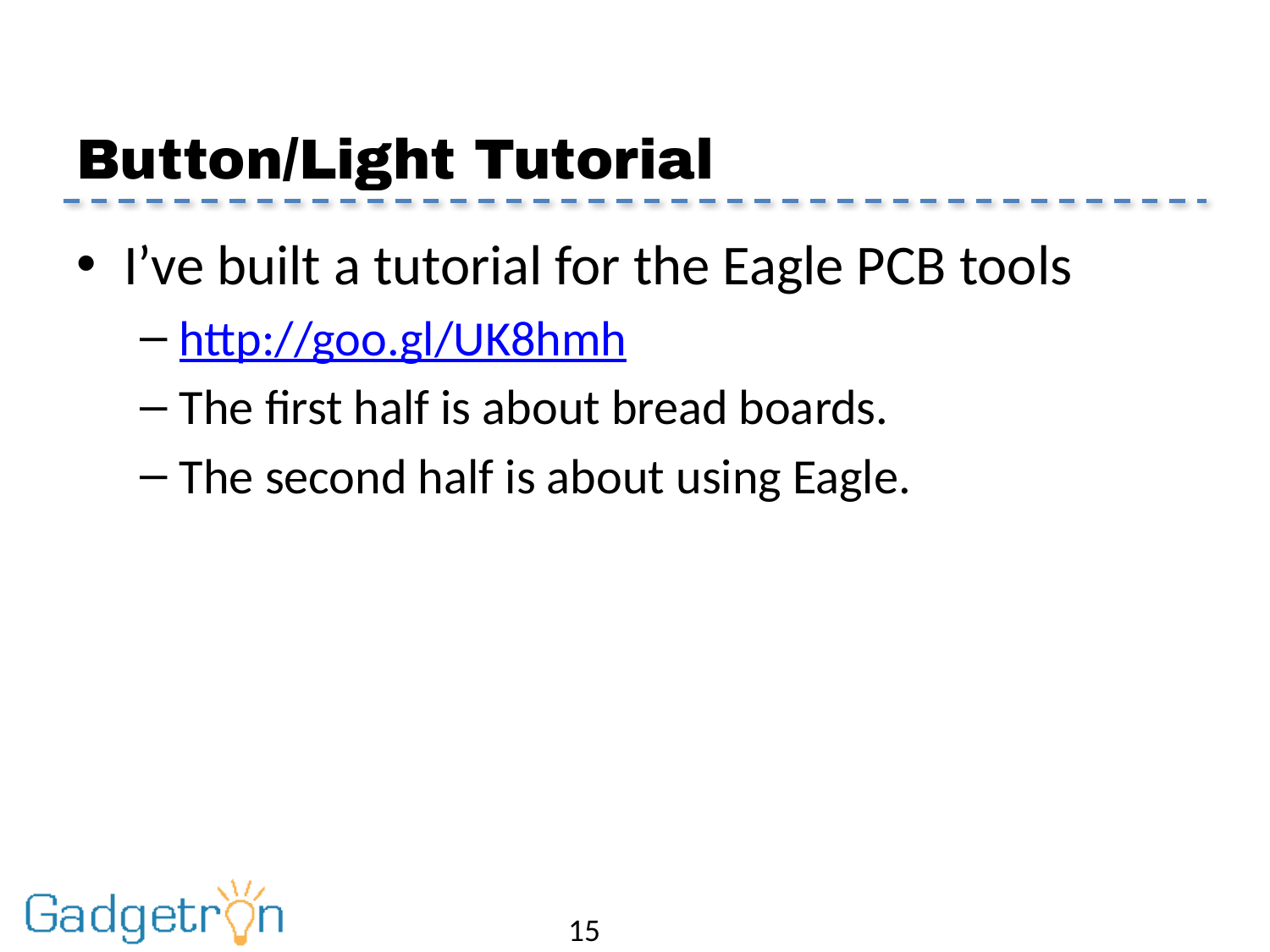

# Button/Light Tutorial
I’ve built a tutorial for the Eagle PCB tools
http://goo.gl/UK8hmh
The first half is about bread boards.
The second half is about using Eagle.